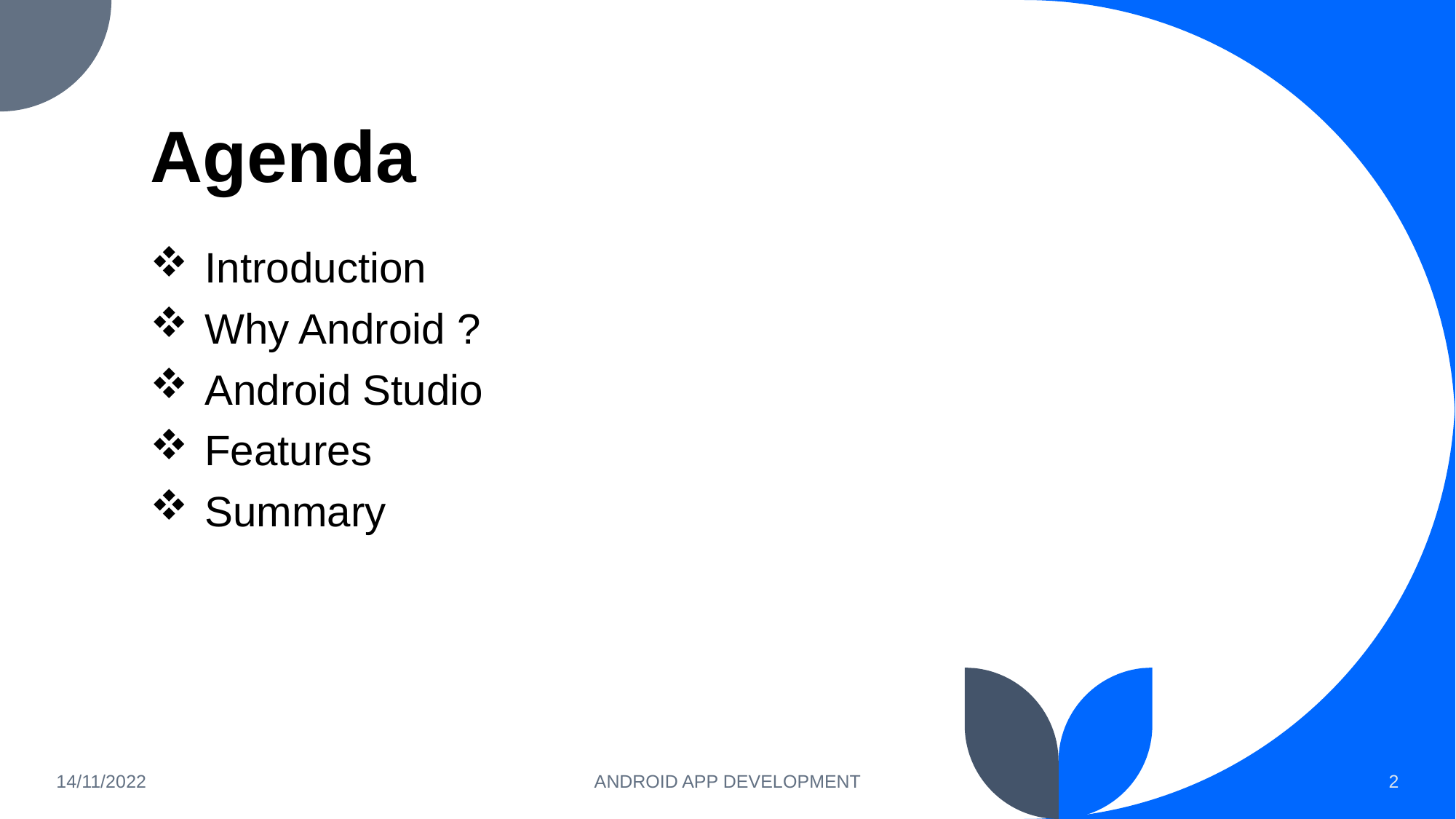

# Agenda
Introduction
Why Android ?
Android Studio
Features
Summary

14/11/2022
ANDROID APP DEVELOPMENT
2